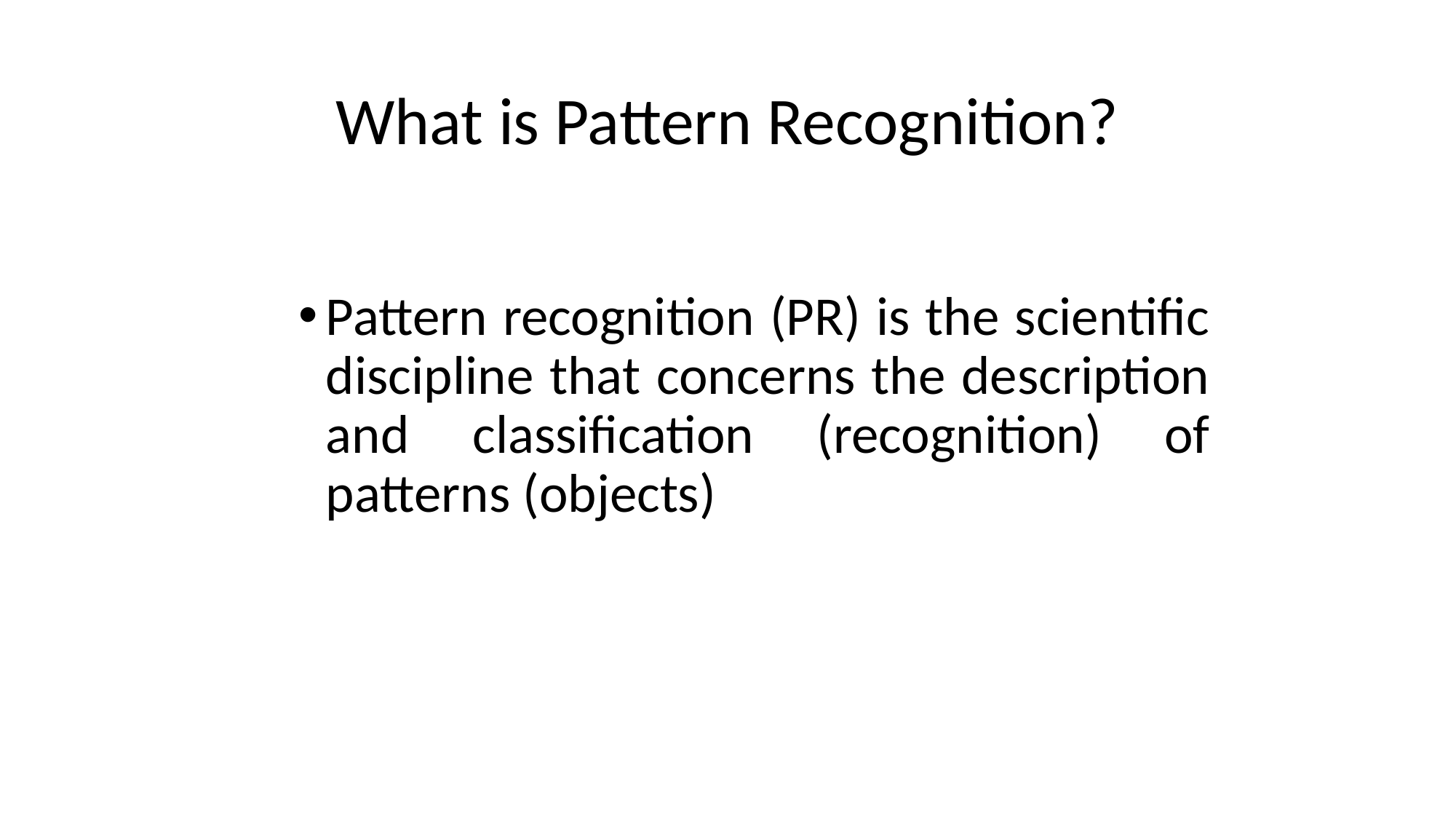

# What is Pattern Recognition?
Pattern recognition (PR) is the scientific discipline that concerns the description and classification (recognition) of patterns (objects)